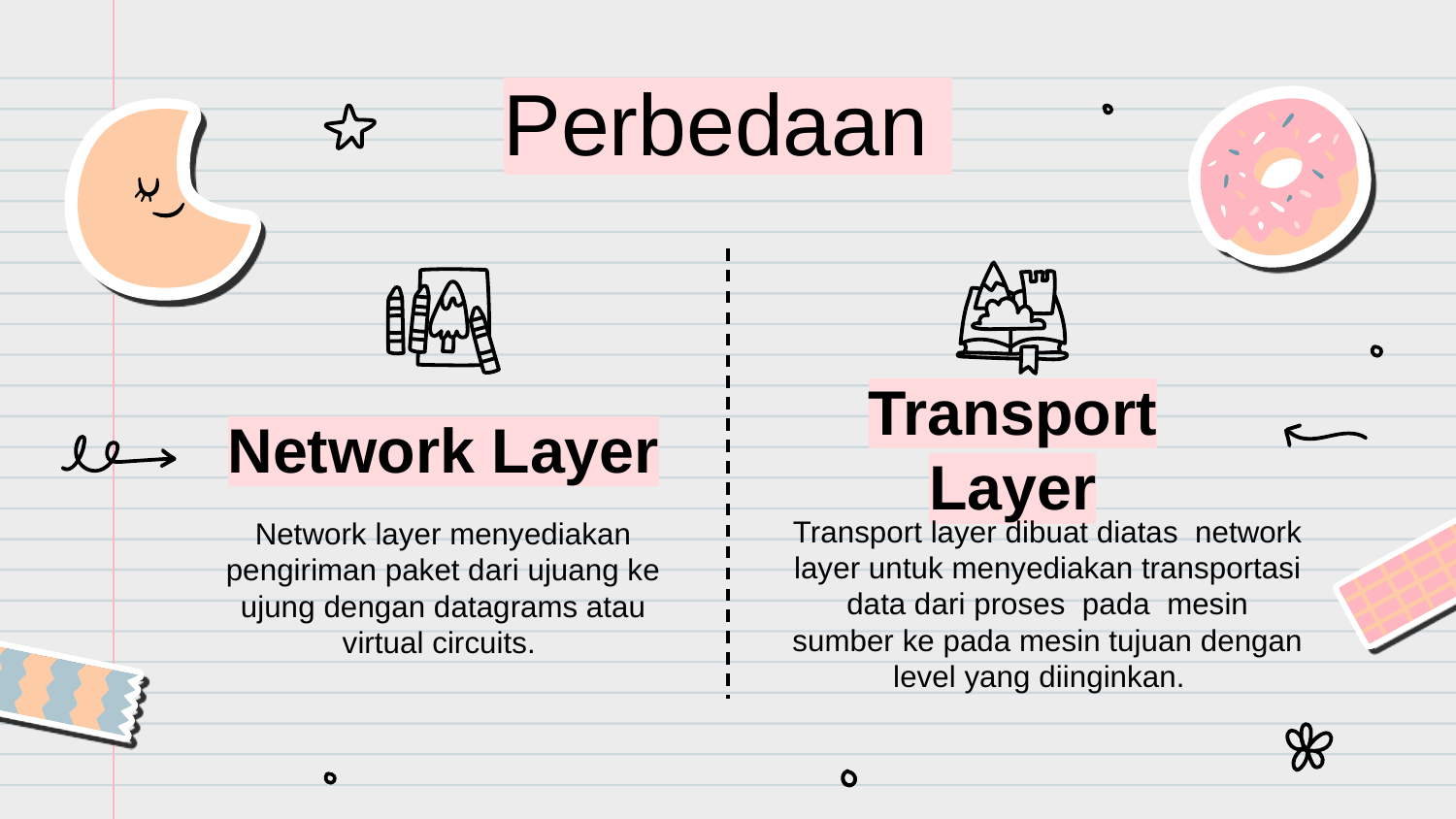

Perbedaan

# Network Layer
Transport Layer

Network layer menyediakan pengiriman paket dari ujuang ke ujung dengan datagrams atau virtual circuits.
Transport layer dibuat diatas  network layer untuk menyediakan transportasi data dari proses  pada  mesin sumber ke pada mesin tujuan dengan level yang diinginkan.